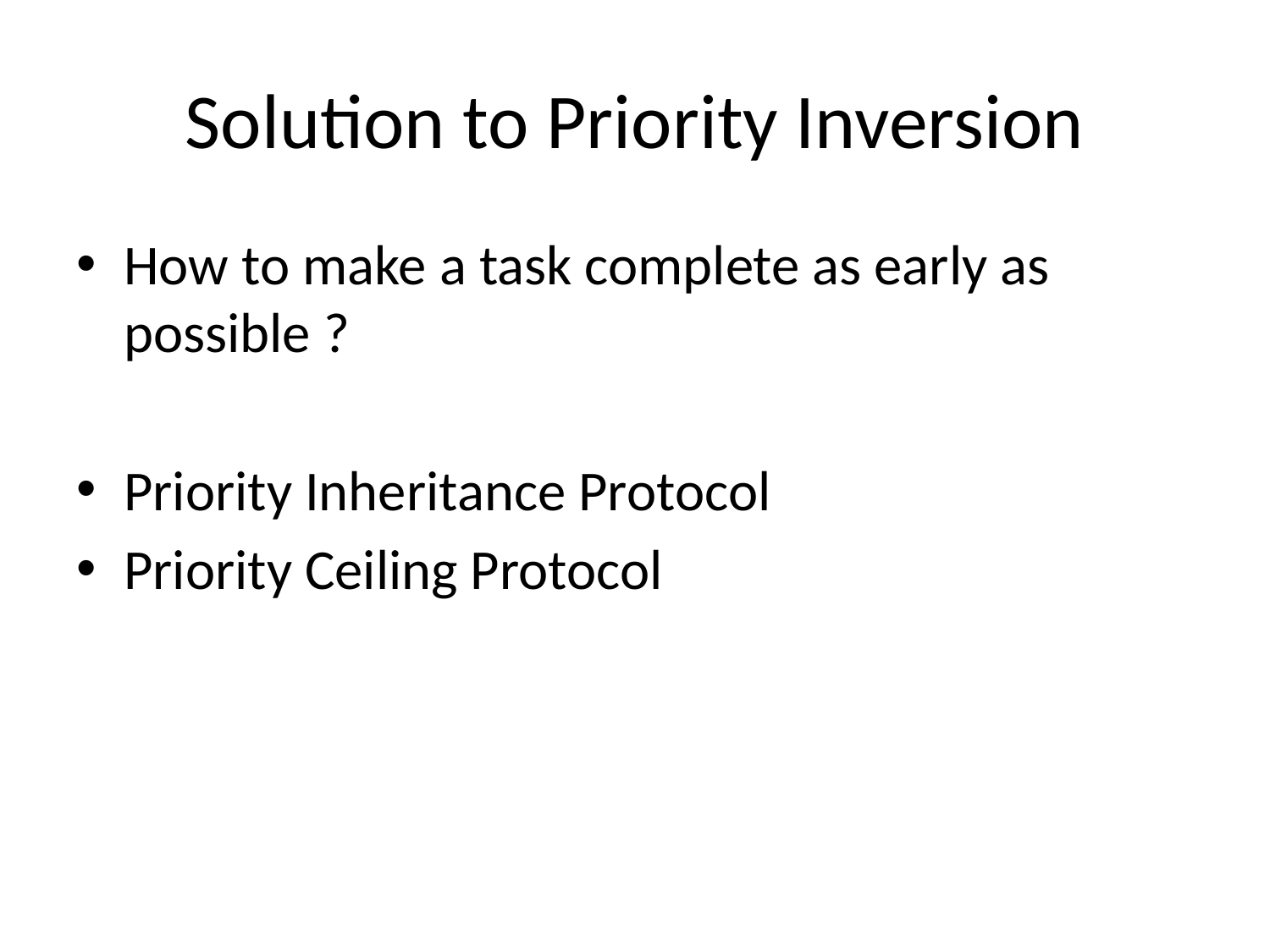

# Solution to Priority Inversion
How to make a task complete as early as possible ?

Priority Inheritance Protocol
Priority Ceiling Protocol